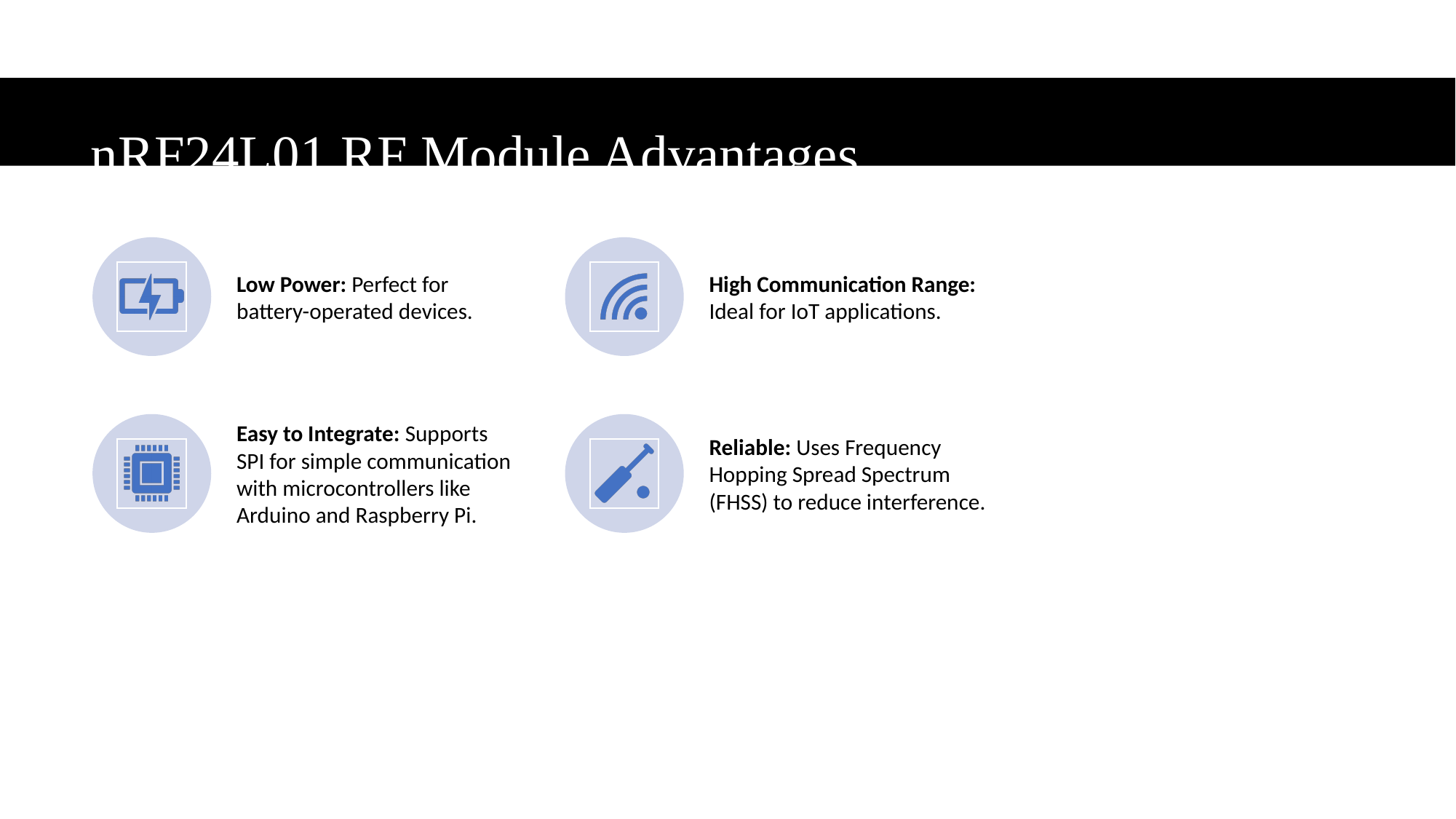

#

nRF24L01 RF Module Advantages
Low Power: Perfect for battery-operated devices.
High Communication Range: Ideal for IoT applications.
Easy to Integrate: Supports SPI for simple communication with microcontrollers like Arduino and Raspberry Pi.
Reliable: Uses Frequency Hopping Spread Spectrum (FHSS) to reduce interference.